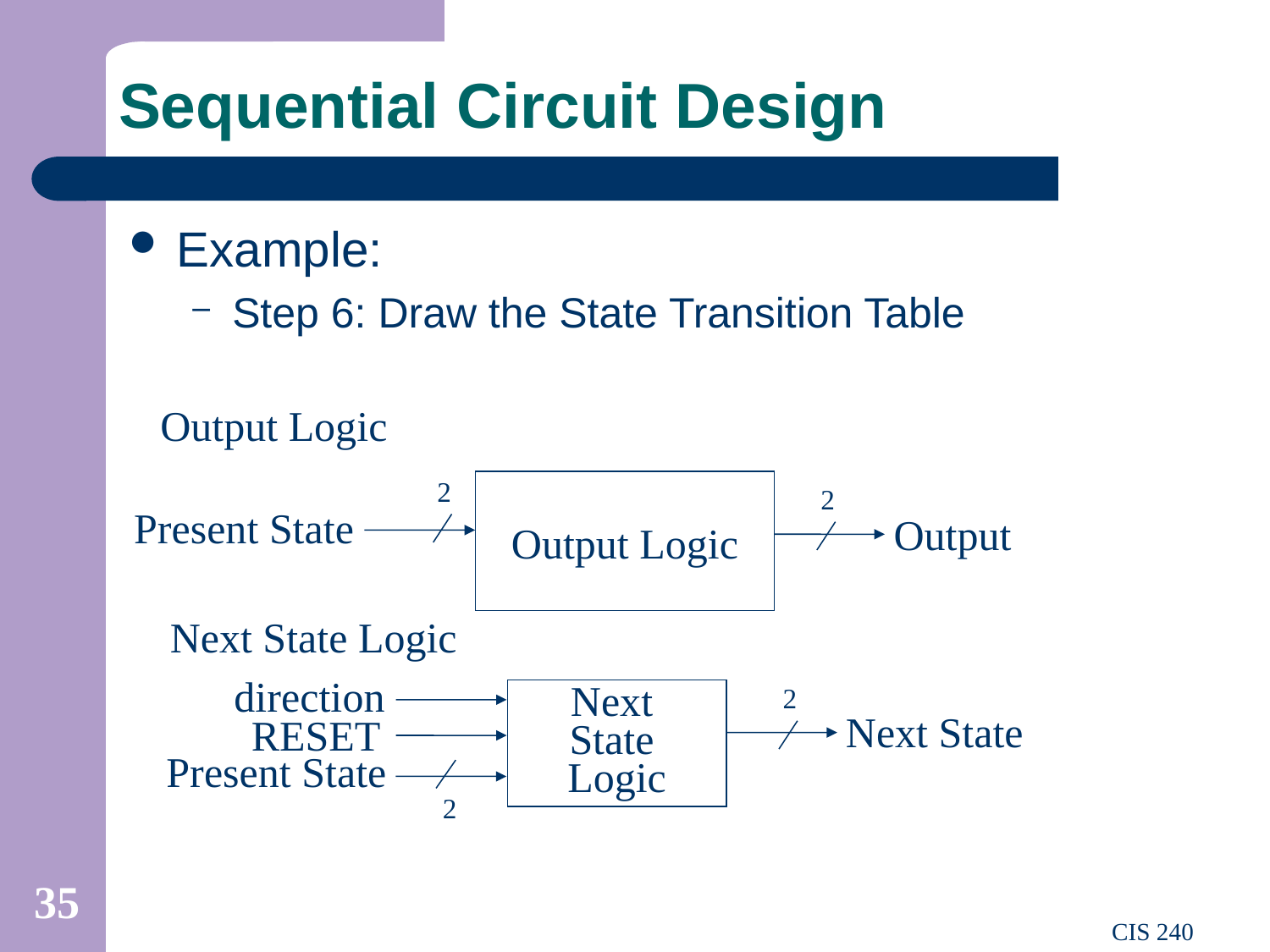

# Sequential Circuit Design
Example:
Step 6: Draw the State Transition Table
Output Logic
2

Output Logic

2

Present State
Output

Next State Logic
direction
2

Next
State
Logic
Next State

RESET

Present State

2
35
CIS 240